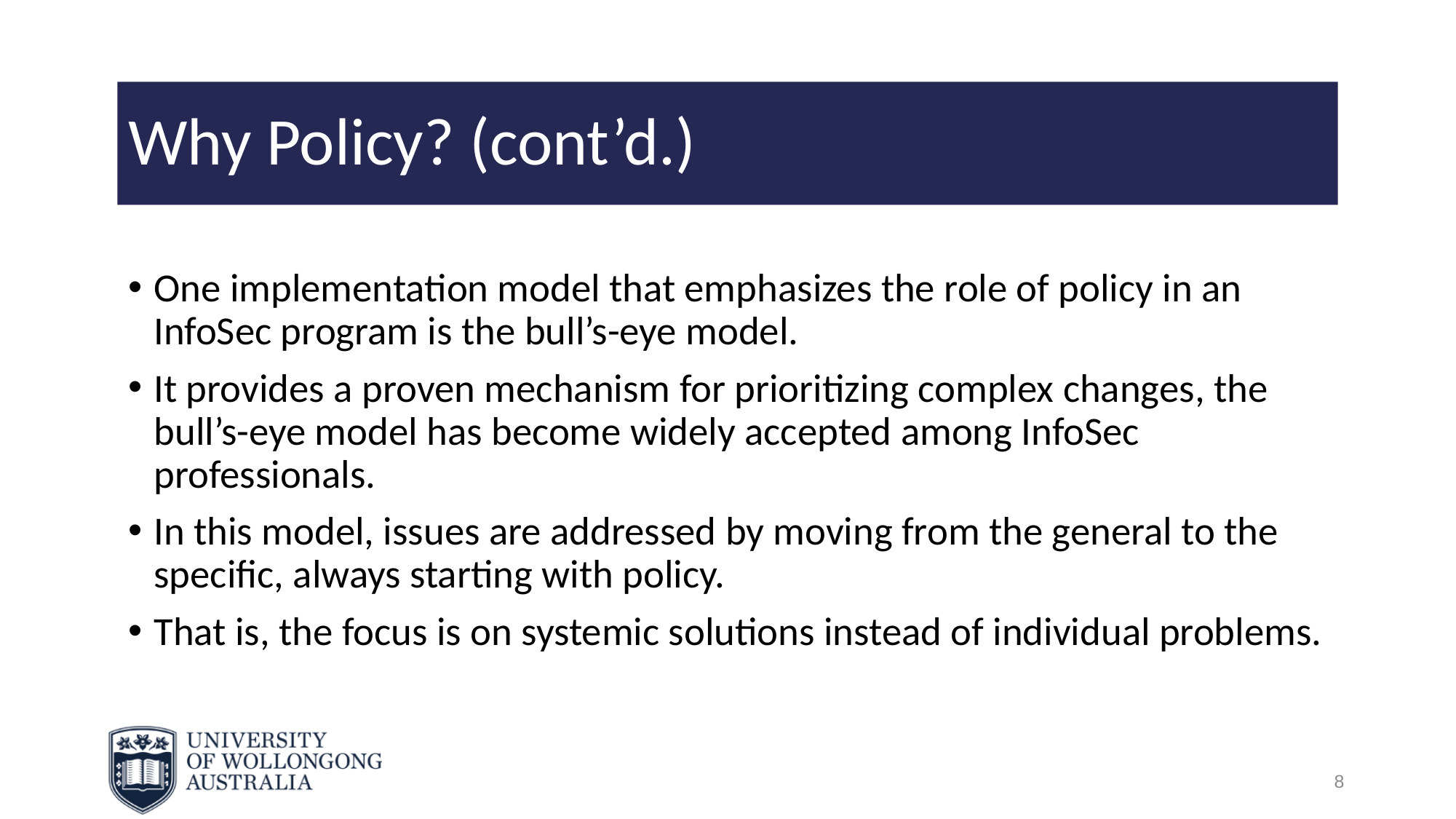

# Why Policy? (cont’d.)
One implementation model that emphasizes the role of policy in an InfoSec program is the bull’s-eye model.
It provides a proven mechanism for prioritizing complex changes, the bull’s-eye model has become widely accepted among InfoSec professionals.
In this model, issues are addressed by moving from the general to the specific, always starting with policy.
That is, the focus is on systemic solutions instead of individual problems.
8